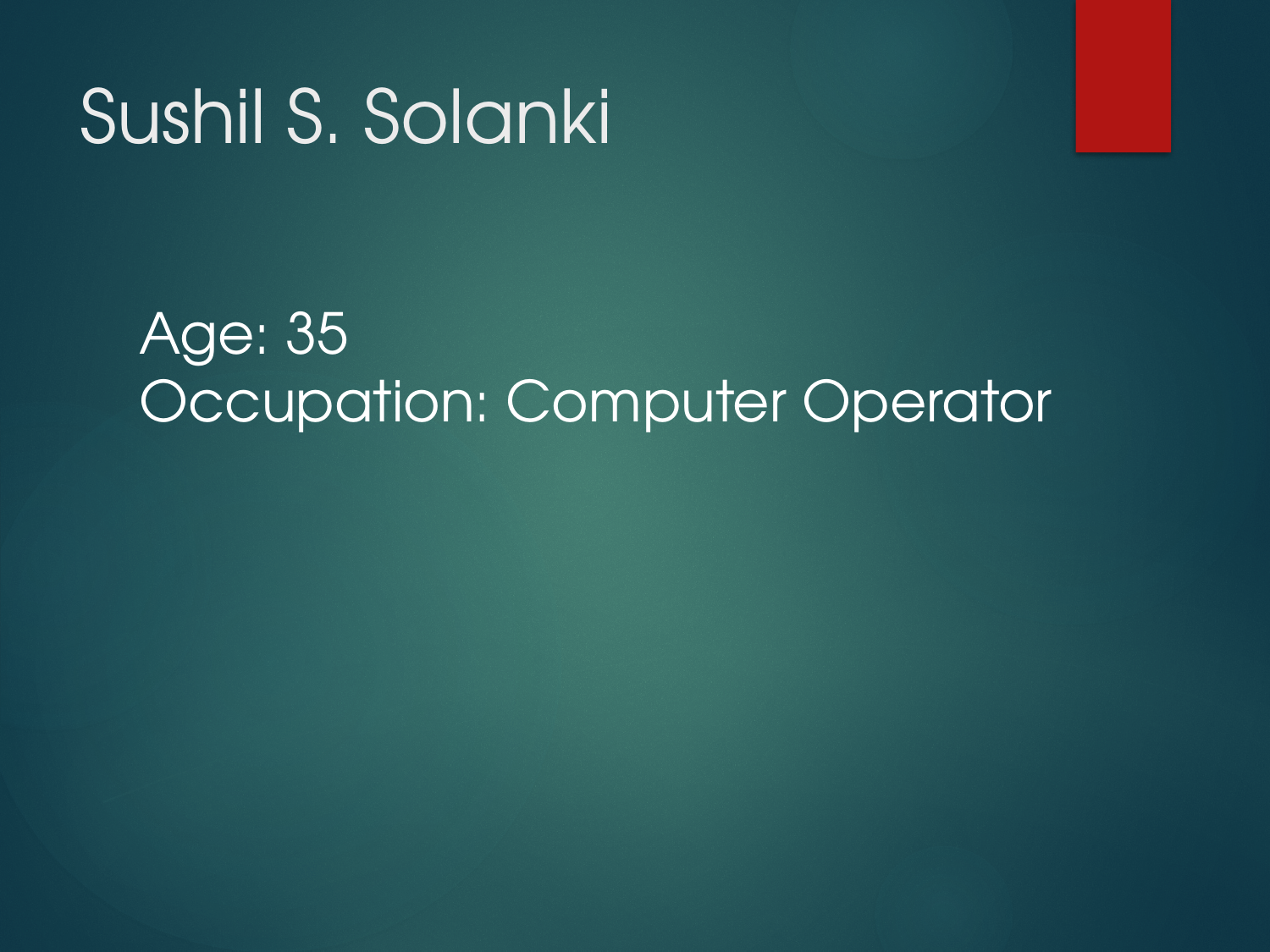

# Sushil S. Solanki

Age: 35
Occupation: Computer Operator